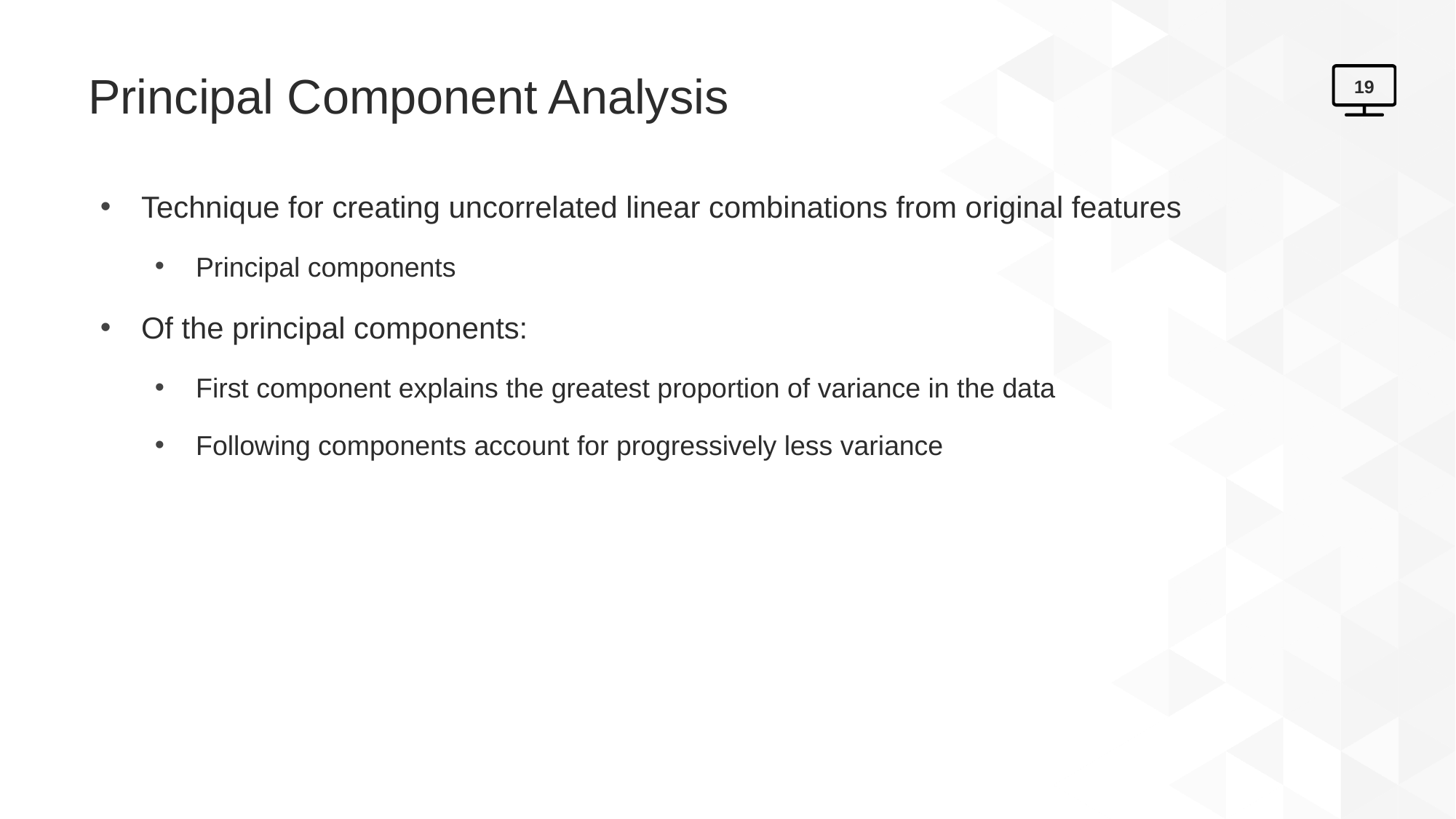

# Principal Component Analysis
19
Technique for creating uncorrelated linear combinations from original features
Principal components
Of the principal components:
First component explains the greatest proportion of variance in the data
Following components account for progressively less variance